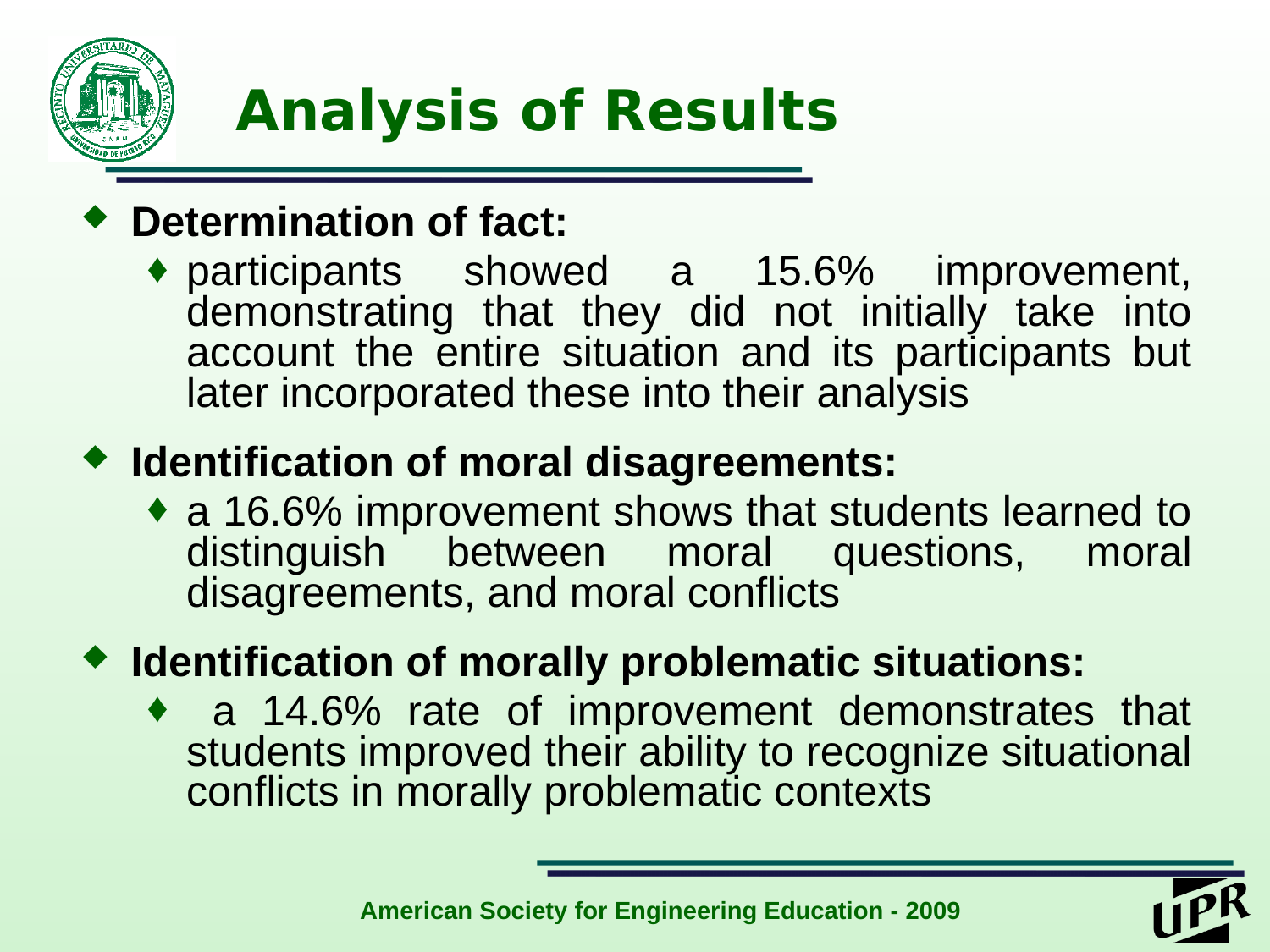

Analysis of Results

Determination of fact:
participants showed a 15.6% improvement, demonstrating that they did not initially take into account the entire situation and its participants but later incorporated these into their analysis

Identification of moral disagreements:
a 16.6% improvement shows that students learned to distinguish between moral questions, moral disagreements, and moral conflicts

Identification of morally problematic situations:
 a 14.6% rate of improvement demonstrates that students improved their ability to recognize situational conflicts in morally problematic contexts

American Society for Engineering Education - 2009